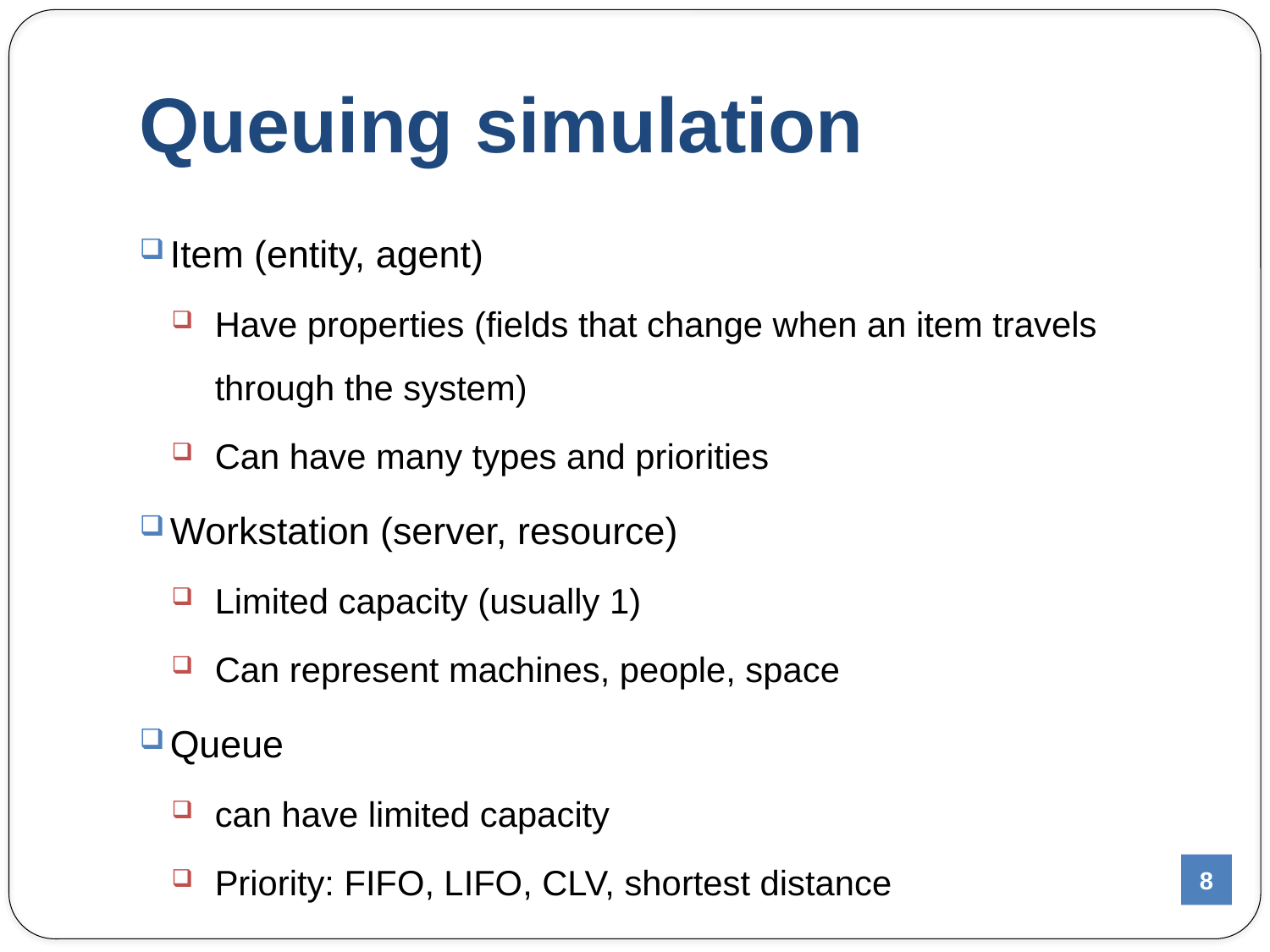

# Queuing simulation
Item (entity, agent)
Have properties (fields that change when an item travels through the system)
Can have many types and priorities
Workstation (server, resource)
Limited capacity (usually 1)
Can represent machines, people, space
Queue
can have limited capacity
Priority: FIFO, LIFO, CLV, shortest distance

8